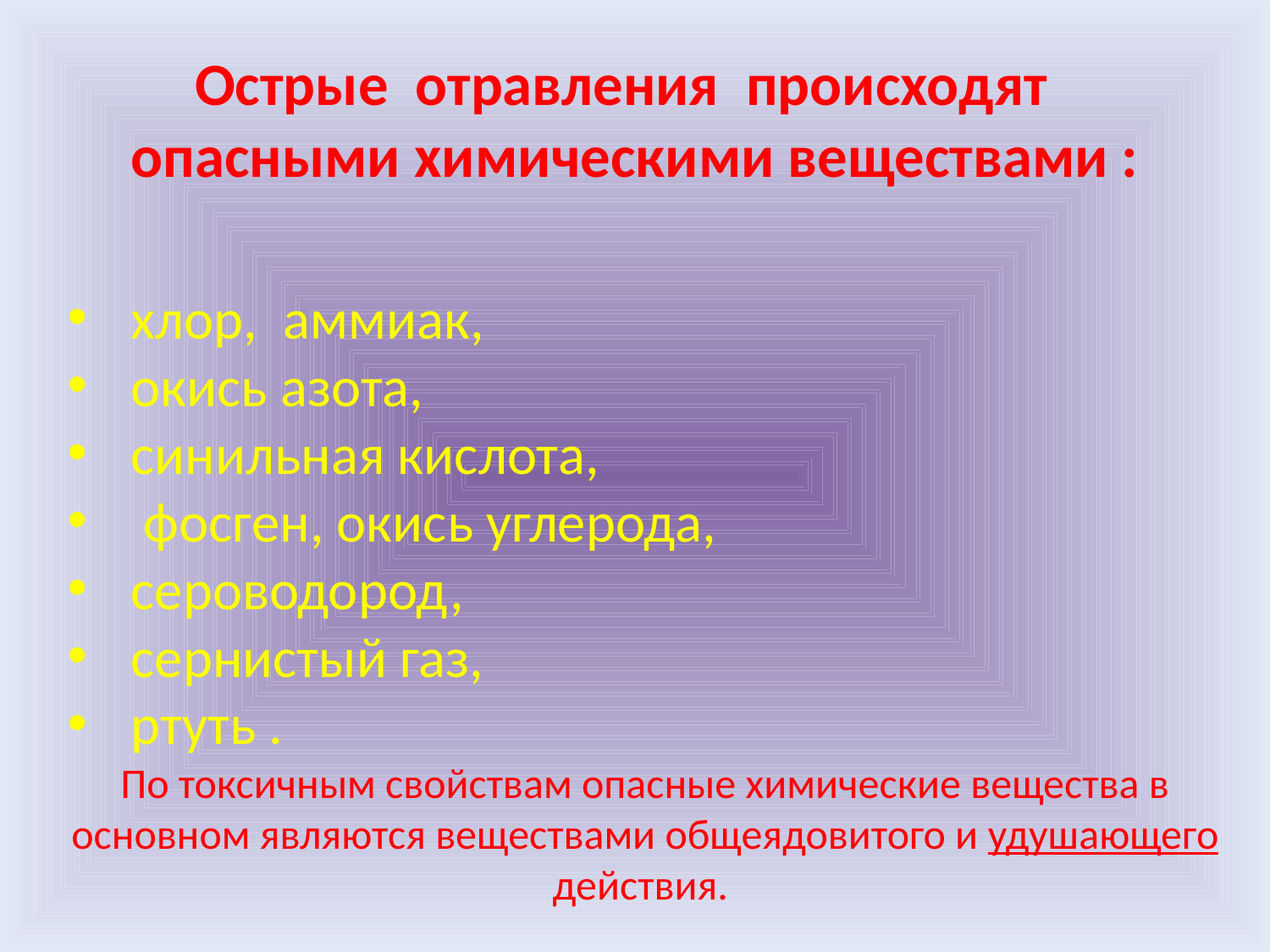

# Острые  отравления  происходят   опасными химическими веществами :
хлор,  аммиак,
окись азота,
синильная кислота,
 фосген, окись углерода,
сероводород,
сернистый газ,
ртуть .
По токсичным свойствам опасные химические вещества в основном являются веществами общеядовитого и удушающего действия.